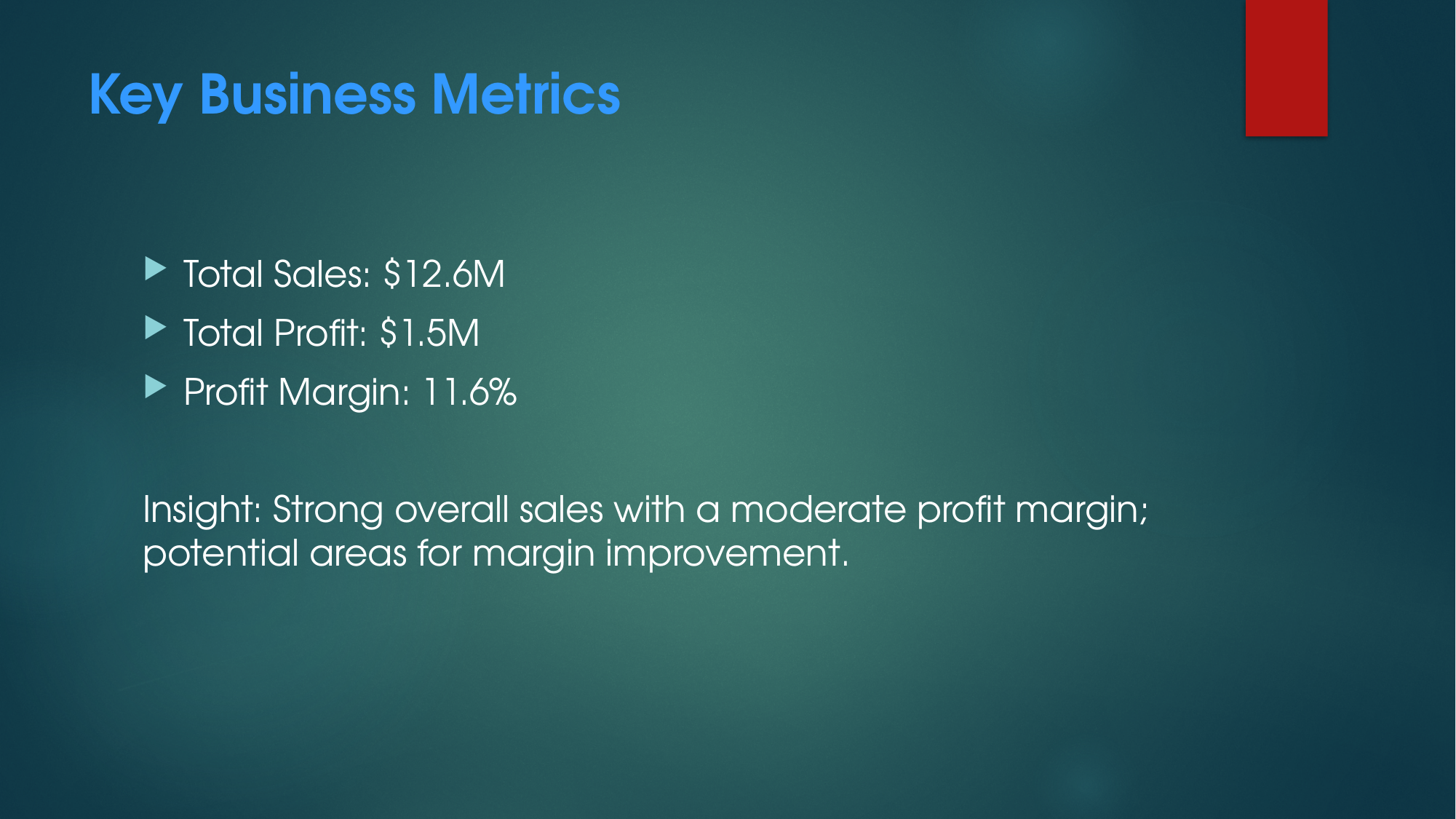

# Key Business Metrics
Total Sales: $12.6M
Total Profit: $1.5M
Profit Margin: 11.6%

Insight: Strong overall sales with a moderate profit margin; potential areas for margin improvement.